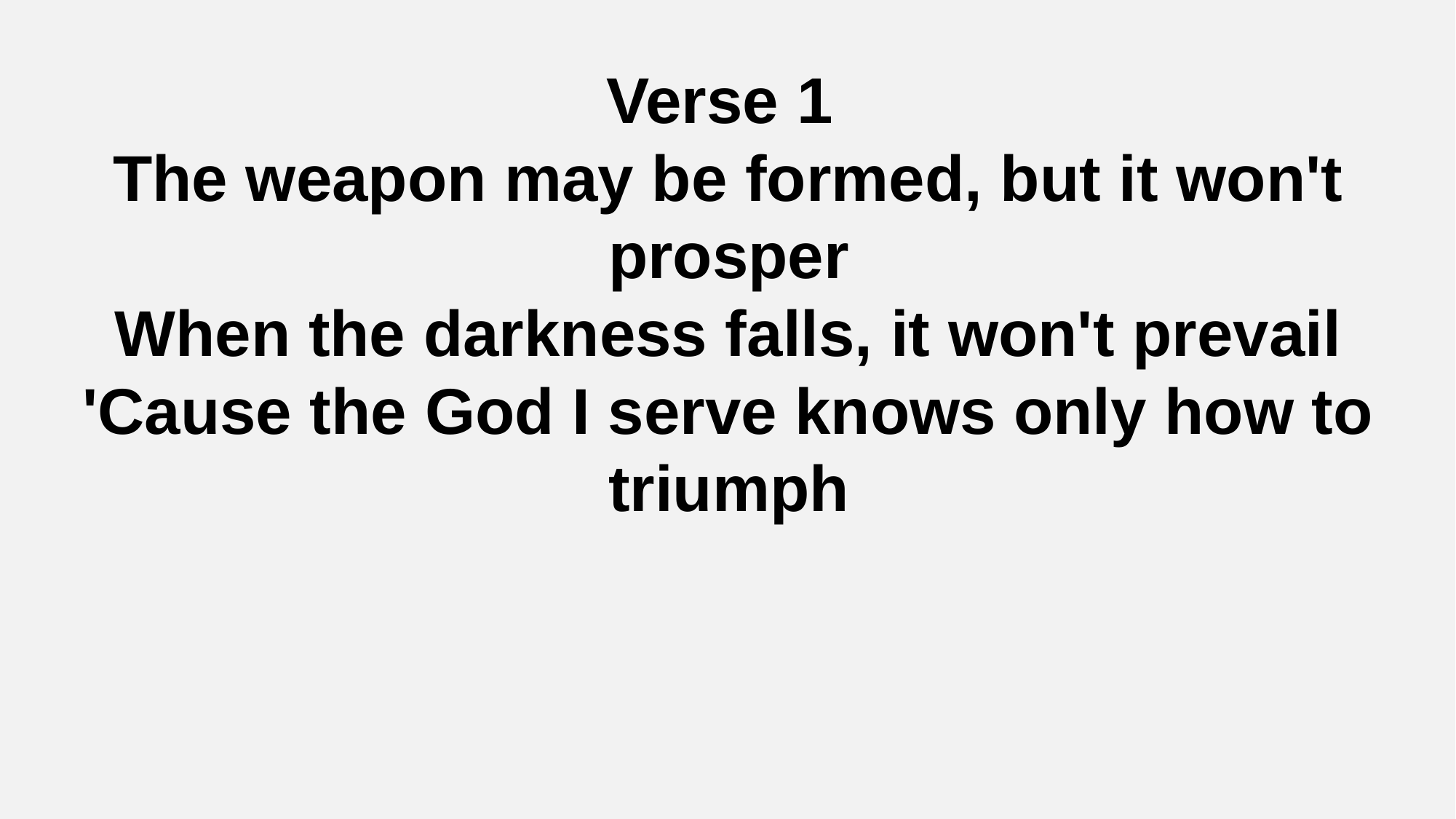

Verse 1
The weapon may be formed, but it won't prosper
When the darkness falls, it won't prevail
'Cause the God I serve knows only how to triumph